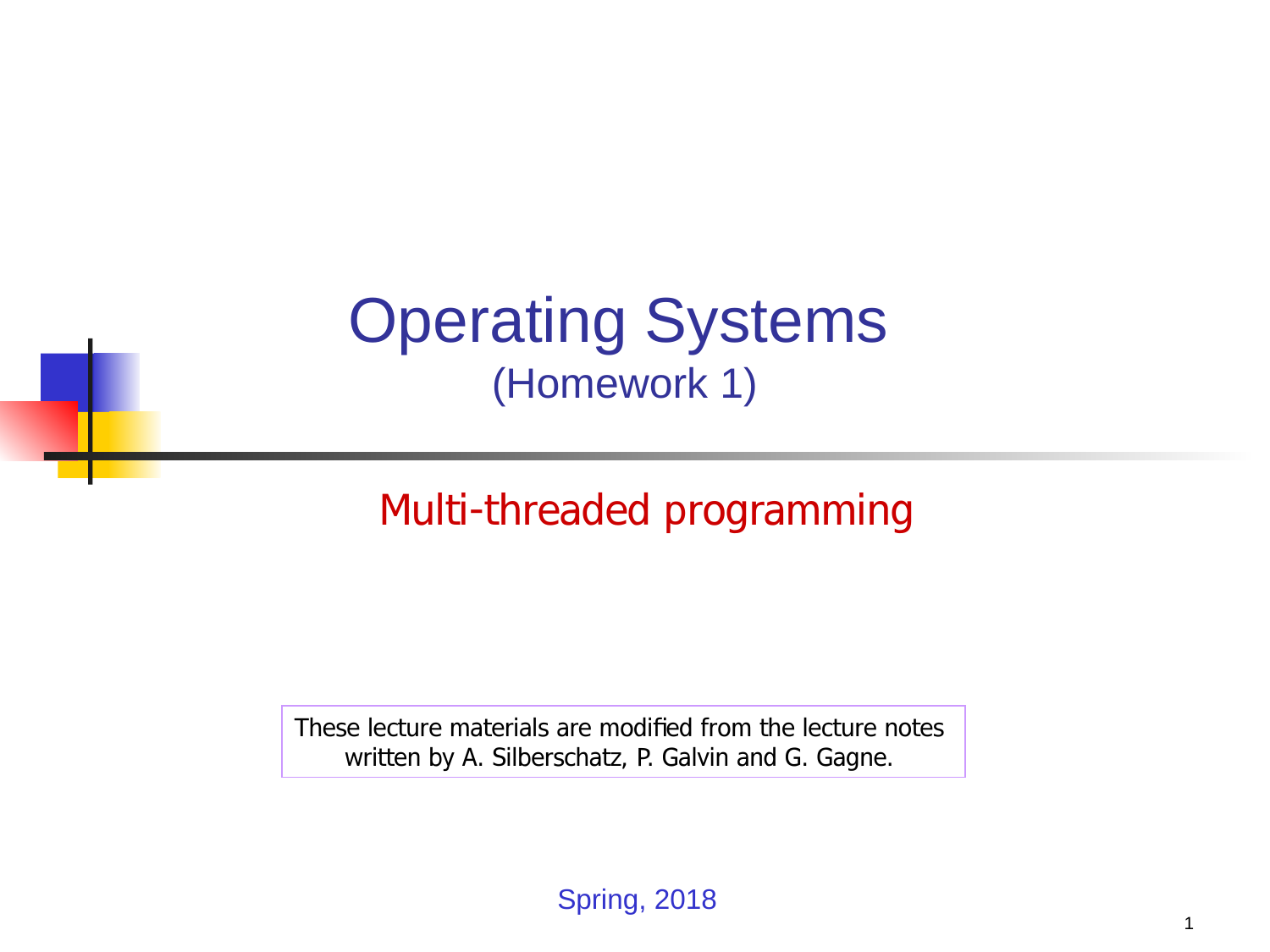

# Operating Systems (Homework 1)
Multi-threaded programming
These lecture materials are modified from the lecture notes
written by A. Silberschatz, P. Galvin and G. Gagne.
Spring, 2018
1